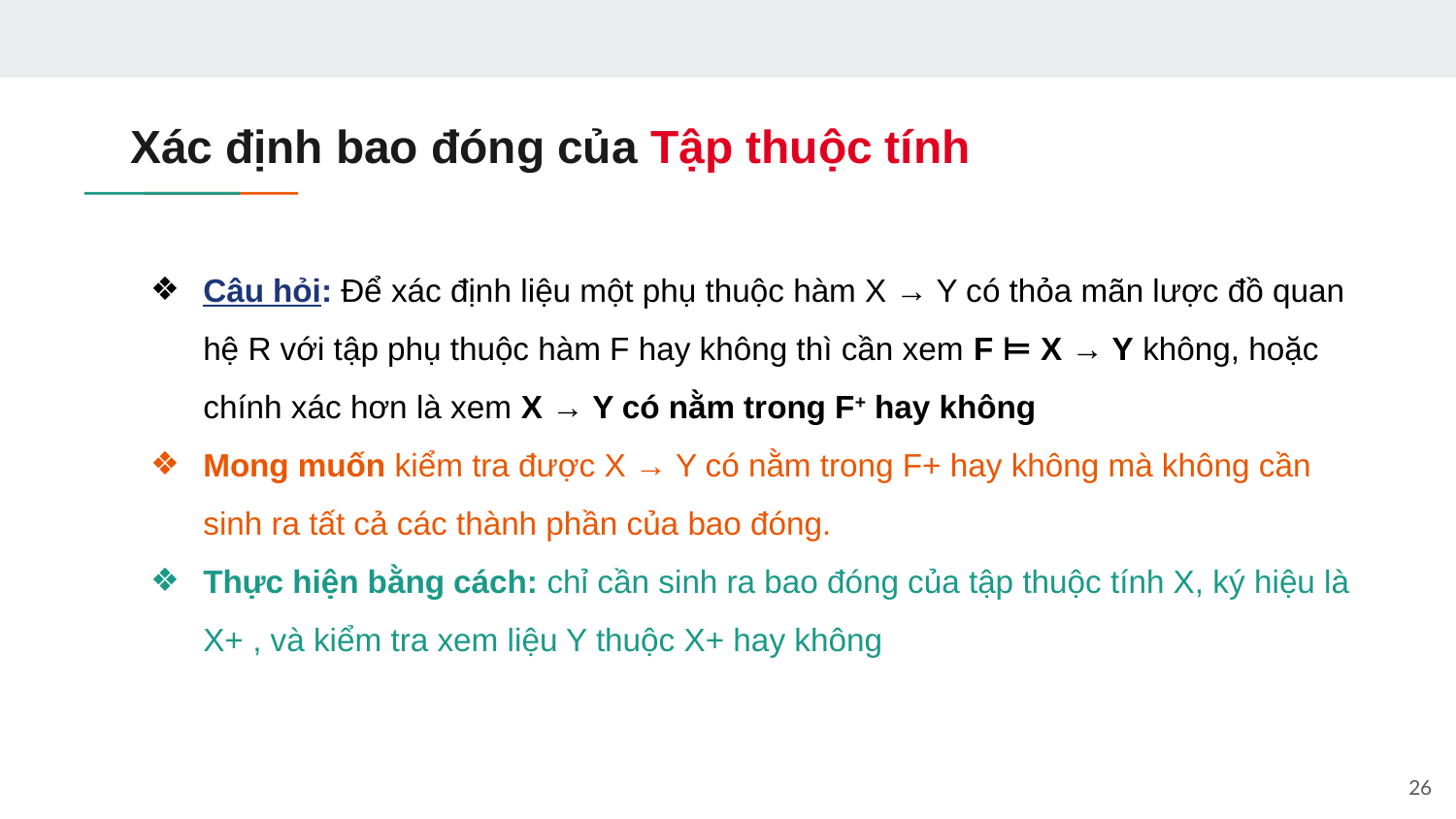

# Xác định bao đóng của Tập thuộc tính
Câu hỏi: Để xác định liệu một phụ thuộc hàm X → Y có thỏa mãn lược đồ quan hệ R với tập phụ thuộc hàm F hay không thì cần xem F ⊨ X → Y không, hoặc chính xác hơn là xem X → Y có nằm trong F+ hay không
Mong muốn kiểm tra được X → Y có nằm trong F+ hay không mà không cần sinh ra tất cả các thành phần của bao đóng.
Thực hiện bằng cách: chỉ cần sinh ra bao đóng của tập thuộc tính X, ký hiệu là X+ , và kiểm tra xem liệu Y thuộc X+ hay không

26